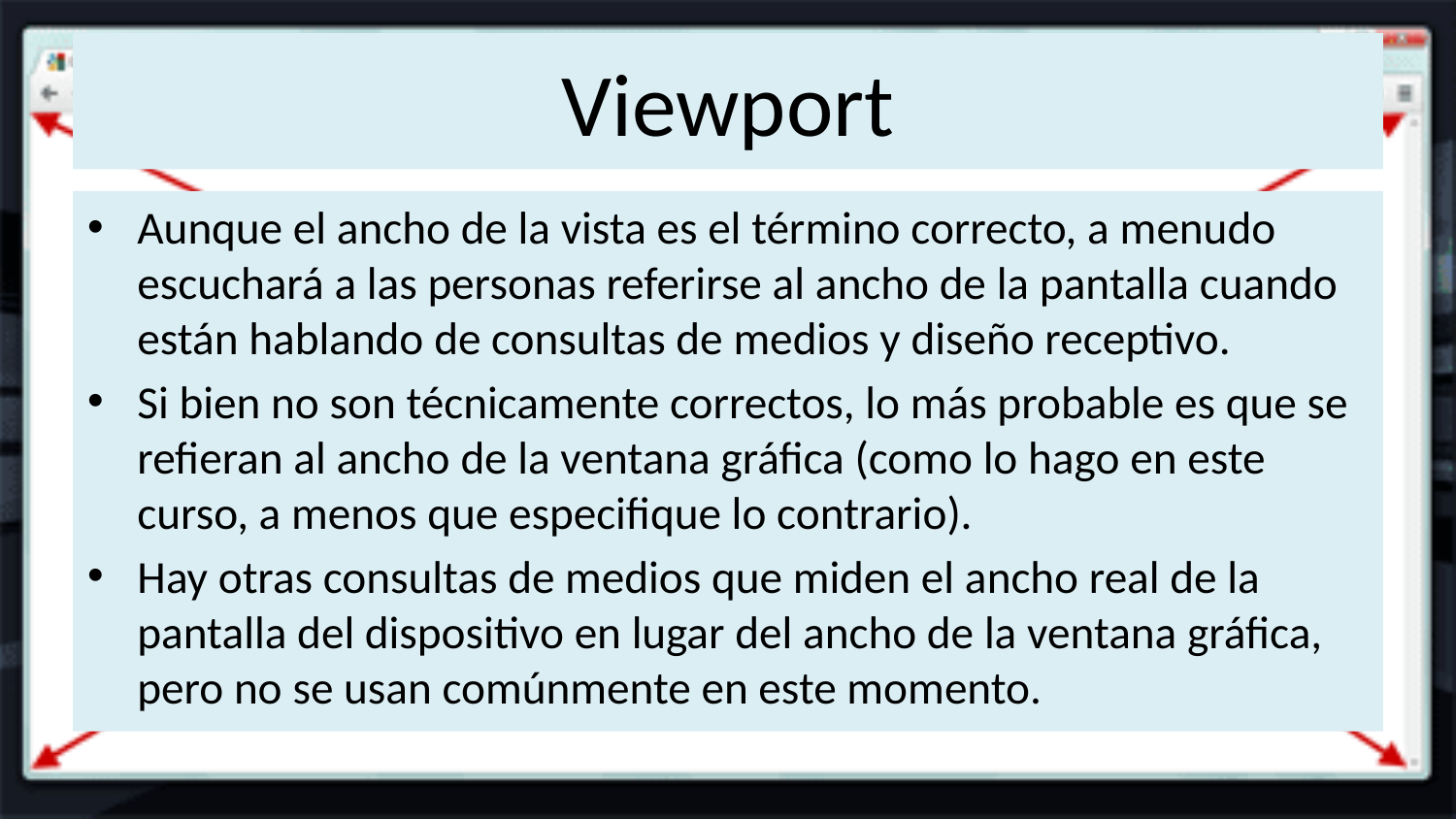

# Viewport
Aunque el ancho de la vista es el término correcto, a menudo escuchará a las personas referirse al ancho de la pantalla cuando están hablando de consultas de medios y diseño receptivo.
Si bien no son técnicamente correctos, lo más probable es que se refieran al ancho de la ventana gráfica (como lo hago en este curso, a menos que especifique lo contrario).
Hay otras consultas de medios que miden el ancho real de la pantalla del dispositivo en lugar del ancho de la ventana gráfica, pero no se usan comúnmente en este momento.